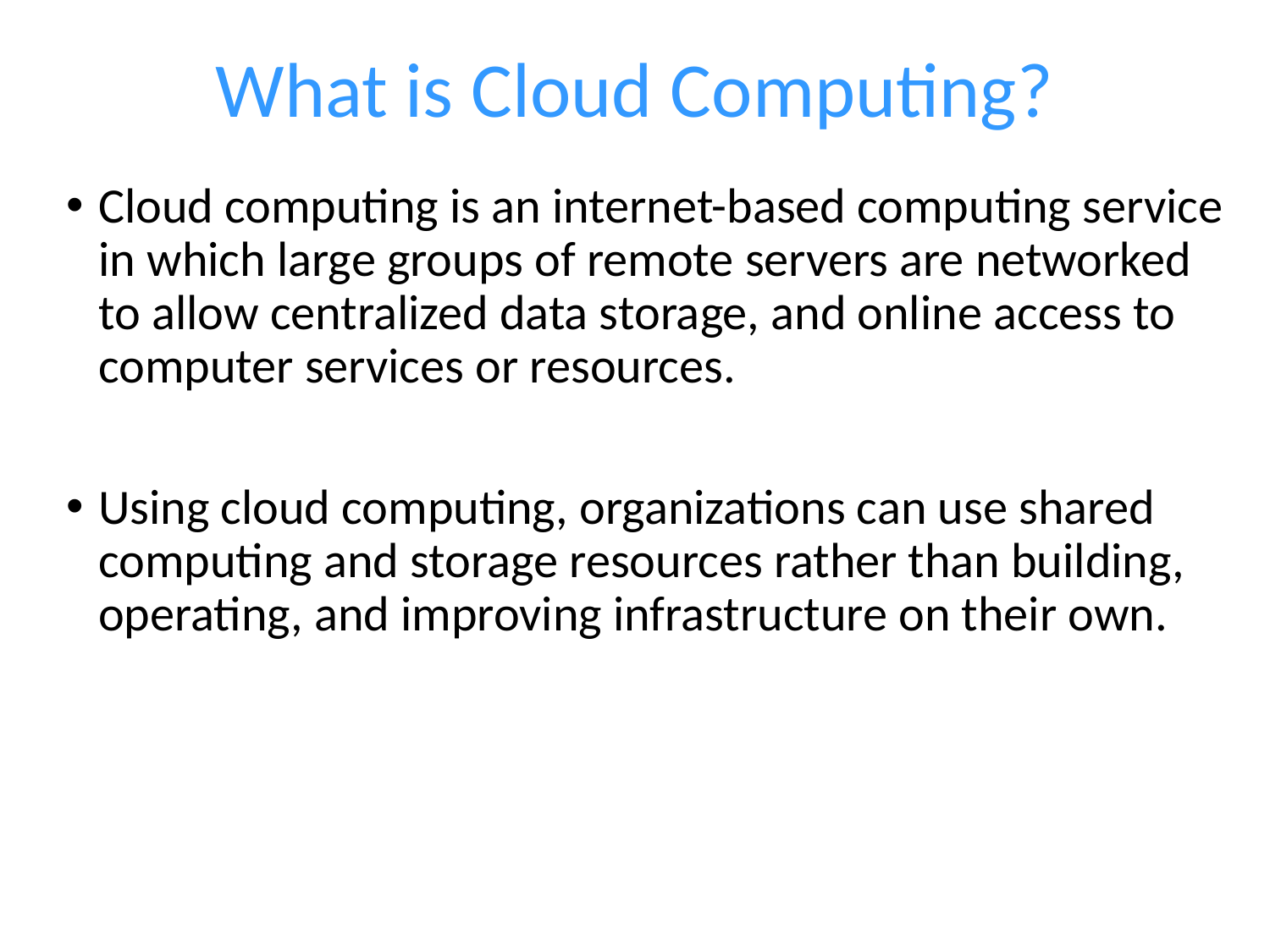

# What is Cloud Computing?
Cloud computing is an internet-based computing service in which large groups of remote servers are networked to allow centralized data storage, and online access to computer services or resources.

Using cloud computing, organizations can use shared computing and storage resources rather than building, operating, and improving infrastructure on their own.